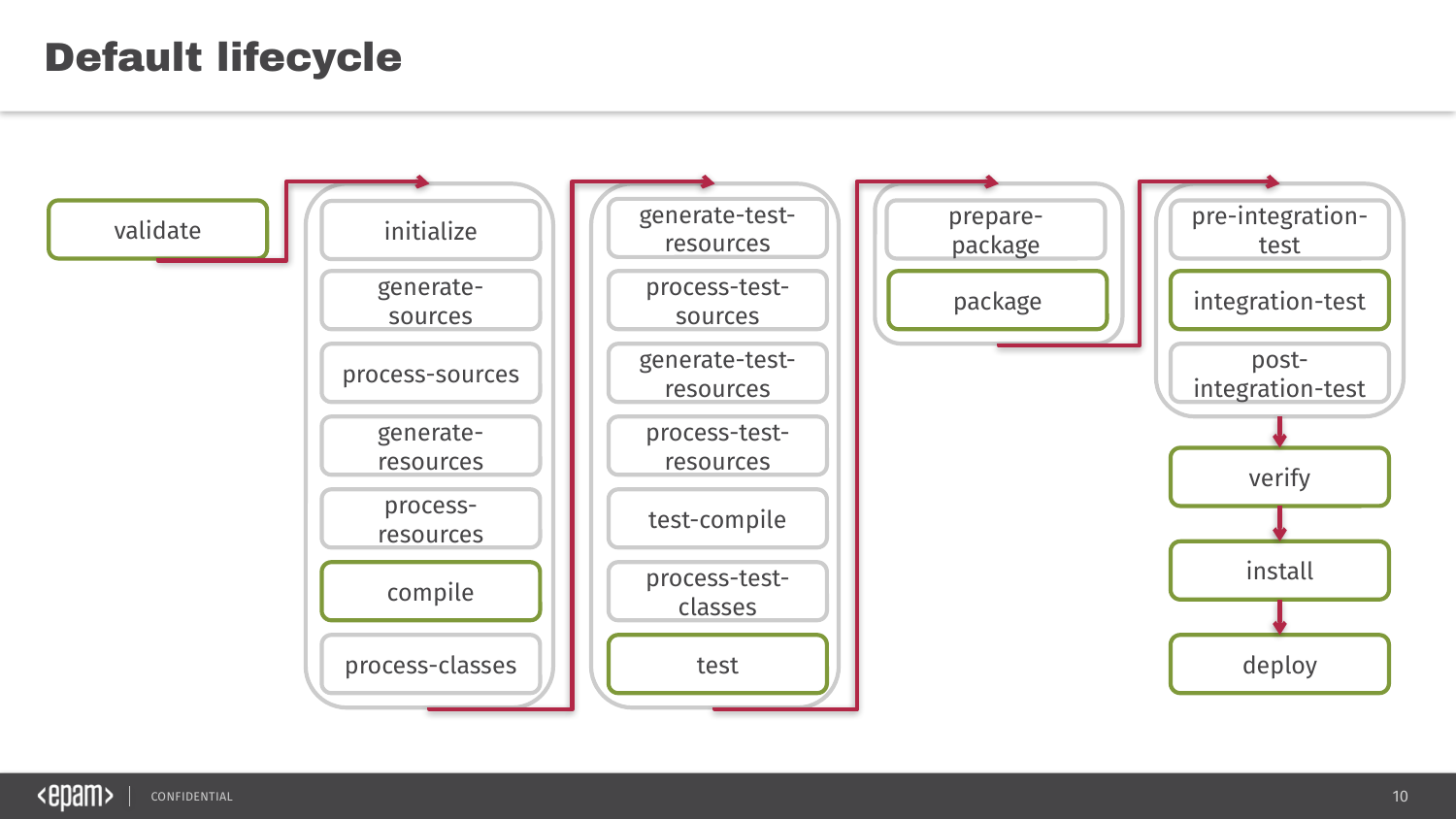

Default lifecycle

generate-test-resources
validate
prepare-package
pre-integration-test
initialize
generate-sources
process-test-sources
package
integration-test
process-sources
generate-test-resources
post-integration-test
generate-resources
process-test-resources
verify
process-resources
test-compile
install
compile
process-test-classes
process-classes
test
deploy